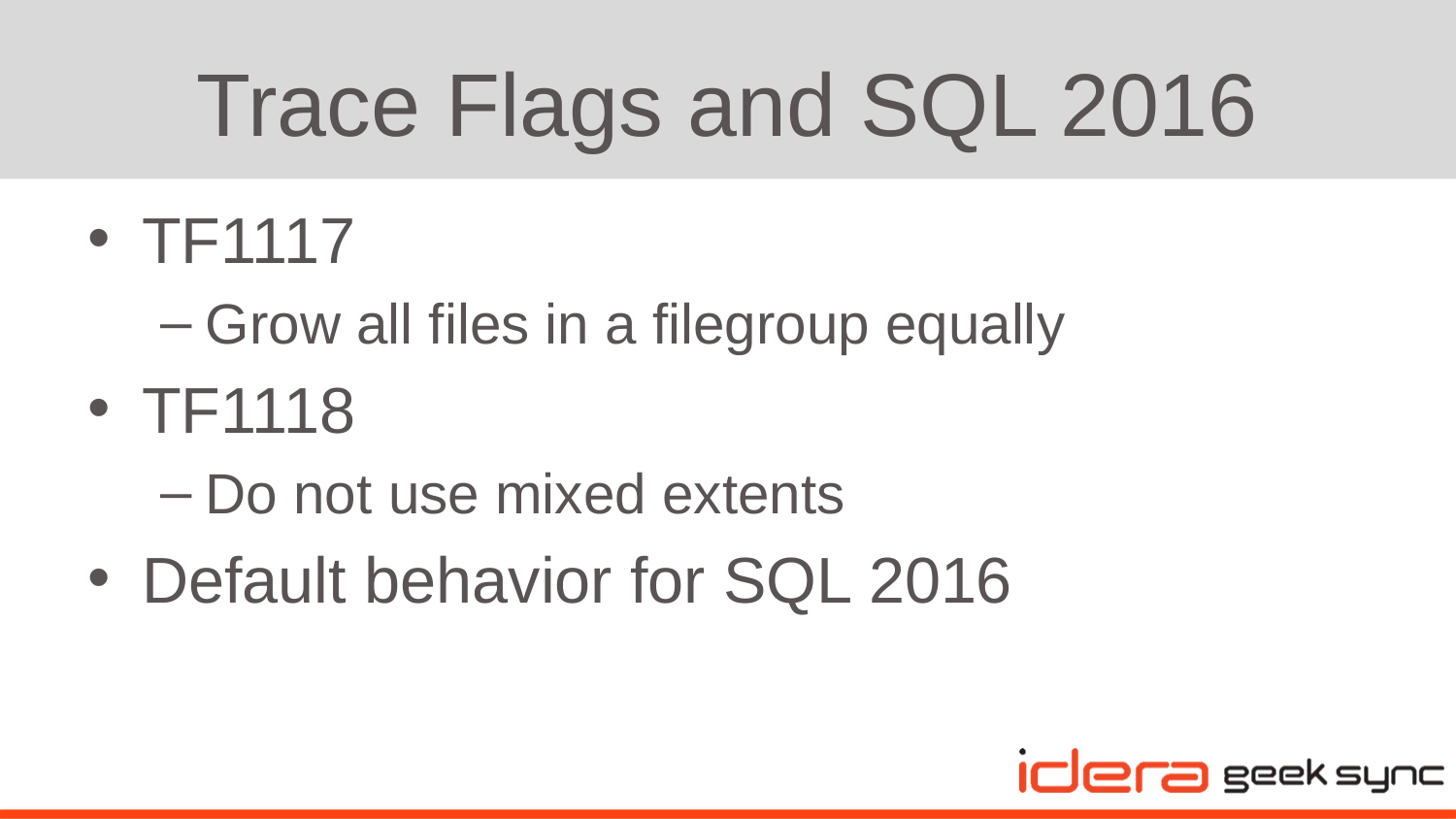

# Trace Flags and SQL 2016
TF1117
Grow all files in a filegroup equally
TF1118
Do not use mixed extents
Default behavior for SQL 2016